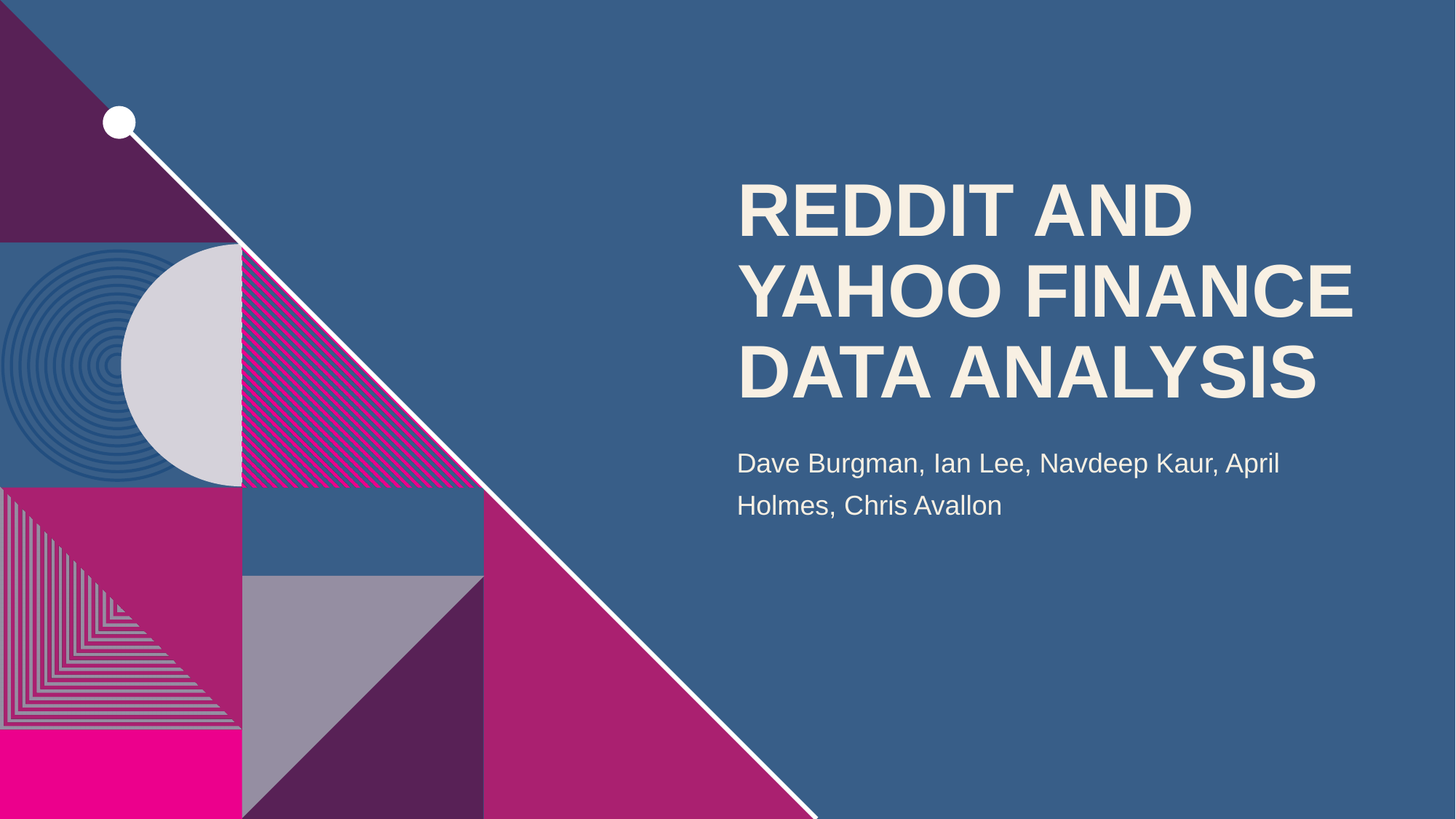

# Reddit and yahoo finance data analysis
Dave Burgman, Ian Lee, Navdeep Kaur, April Holmes, Chris Avallon